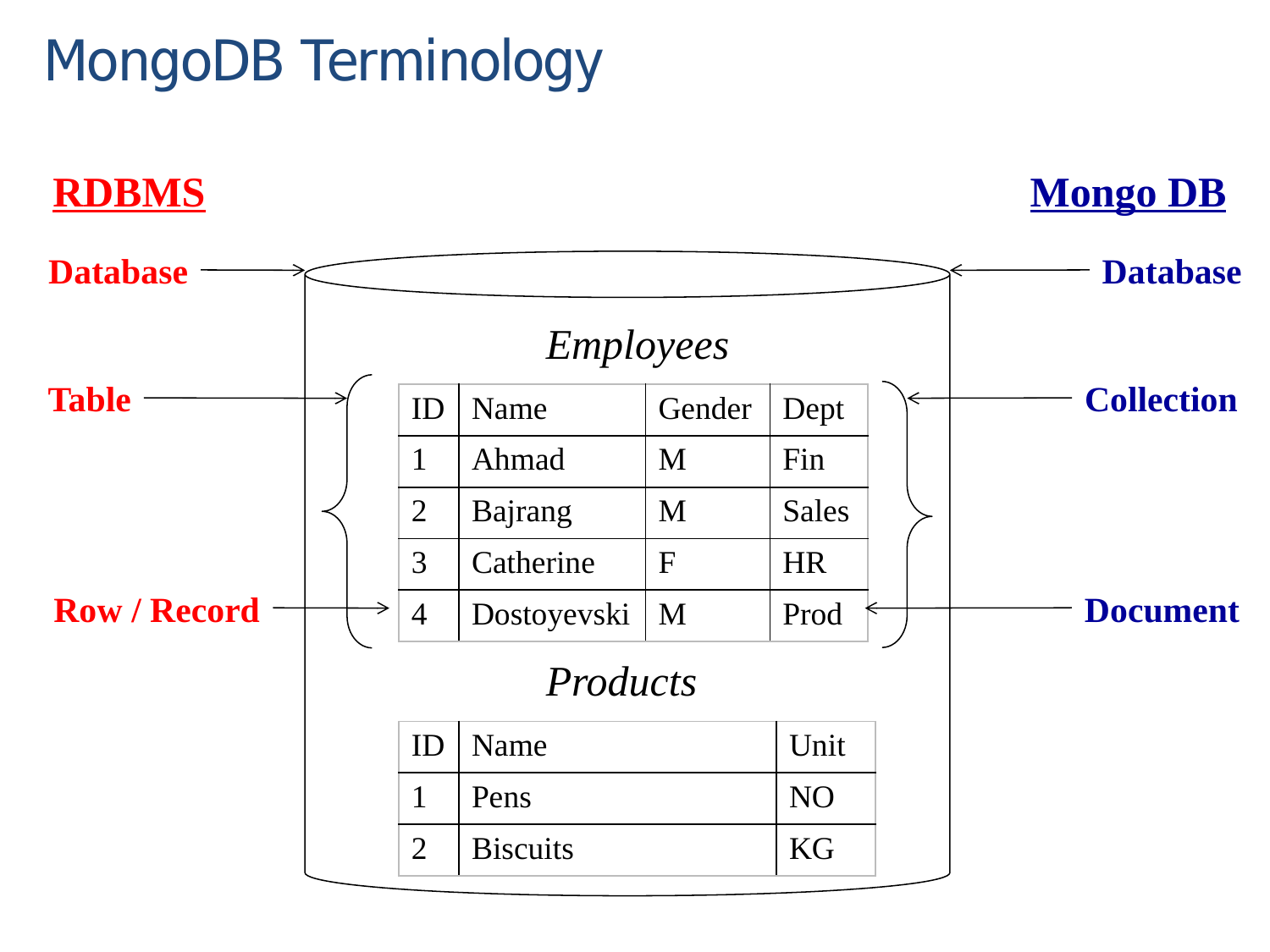

# MongoDB Terminology
RDBMS
Mongo DB
Database
Database

Employees
Table

Collection
| ID | Name | Gender | Dept |
| --- | --- | --- | --- |
| 1 | Ahmad | M | Fin |
| 2 | Bajrang | M | Sales |
| 3 | Catherine | F | HR |
| 4 | Dostoyevski | M | Prod |
Row / Record
Document
Products
| ID | Name | Unit |
| --- | --- | --- |
| 1 | Pens | NO |
| 2 | Biscuits | KG |